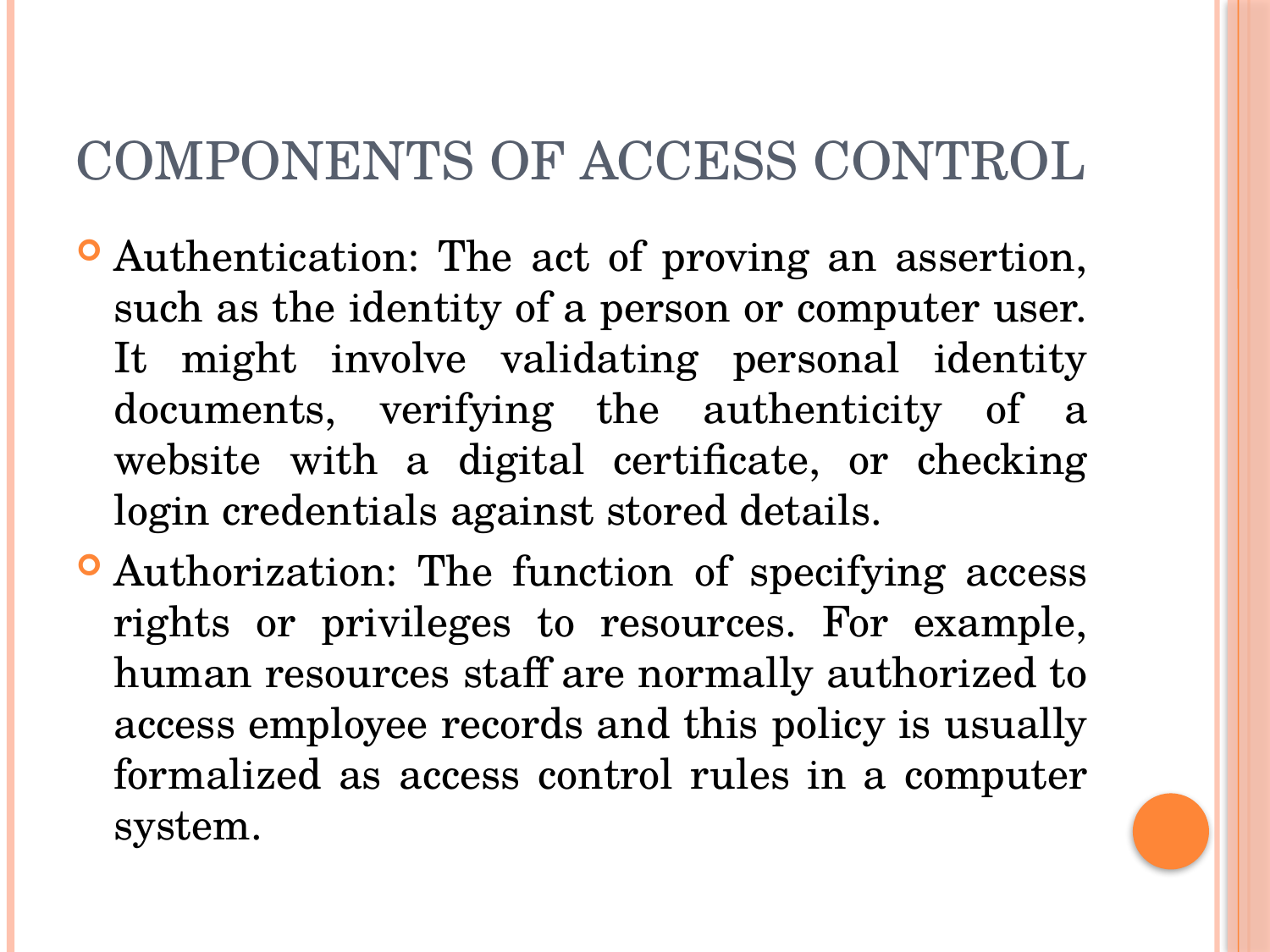

# Components of Access Control
Authentication: The act of proving an assertion, such as the identity of a person or computer user. It might involve validating personal identity documents, verifying the authenticity of a website with a digital certificate, or checking login credentials against stored details.
Authorization: The function of specifying access rights or privileges to resources. For example, human resources staff are normally authorized to access employee records and this policy is usually formalized as access control rules in a computer system.